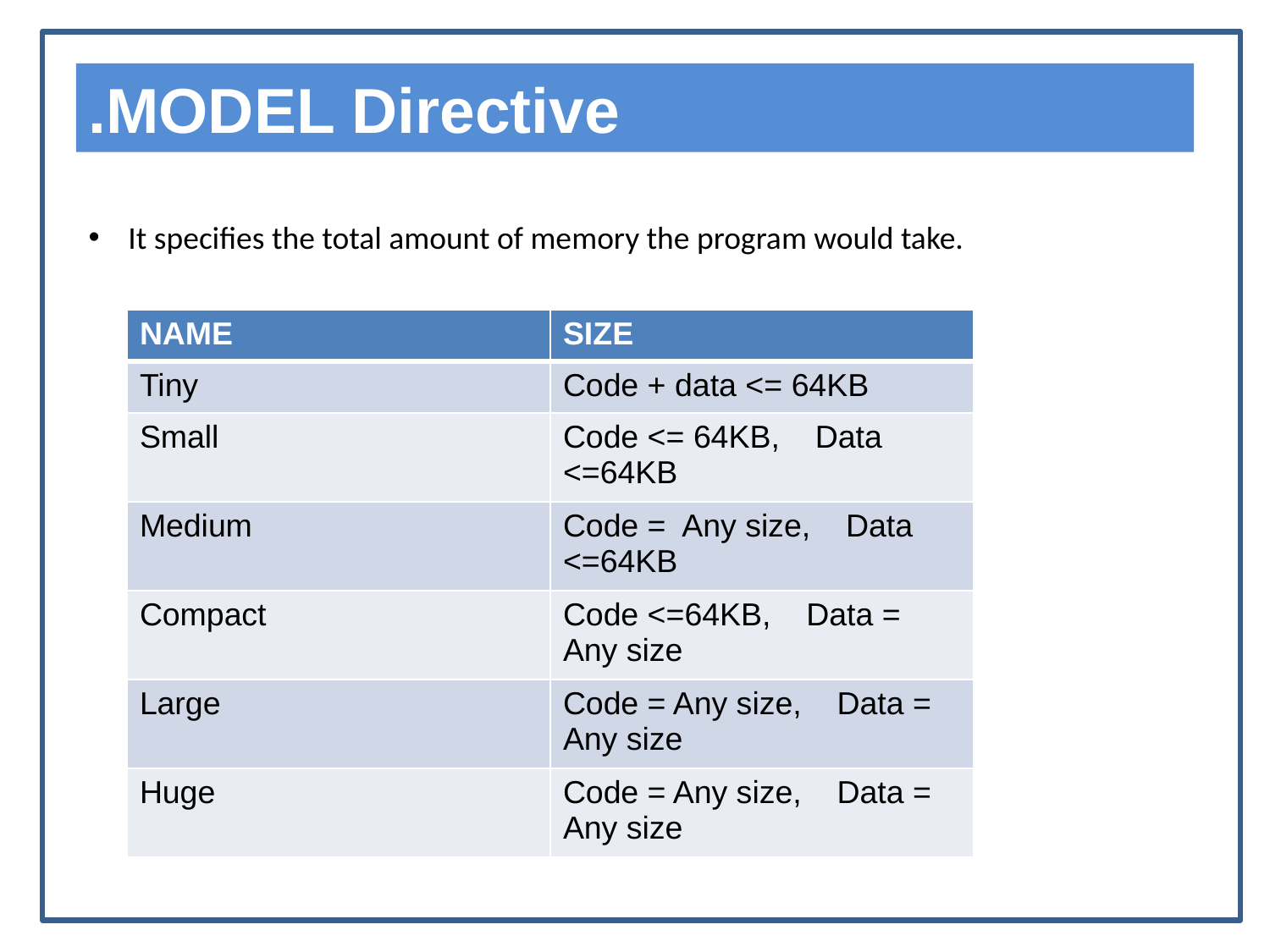

.MODEL Directive
It specifies the total amount of memory the program would take.

| NAME | SIZE |
| --- | --- |
| Tiny | Code + data <= 64KB |
| Small | Code <= 64KB, Data <=64KB |
| Medium | Code = Any size, Data <=64KB |
| Compact | Code <=64KB, Data = Any size |
| Large | Code = Any size, Data = Any size |
| Huge | Code = Any size, Data = Any size |